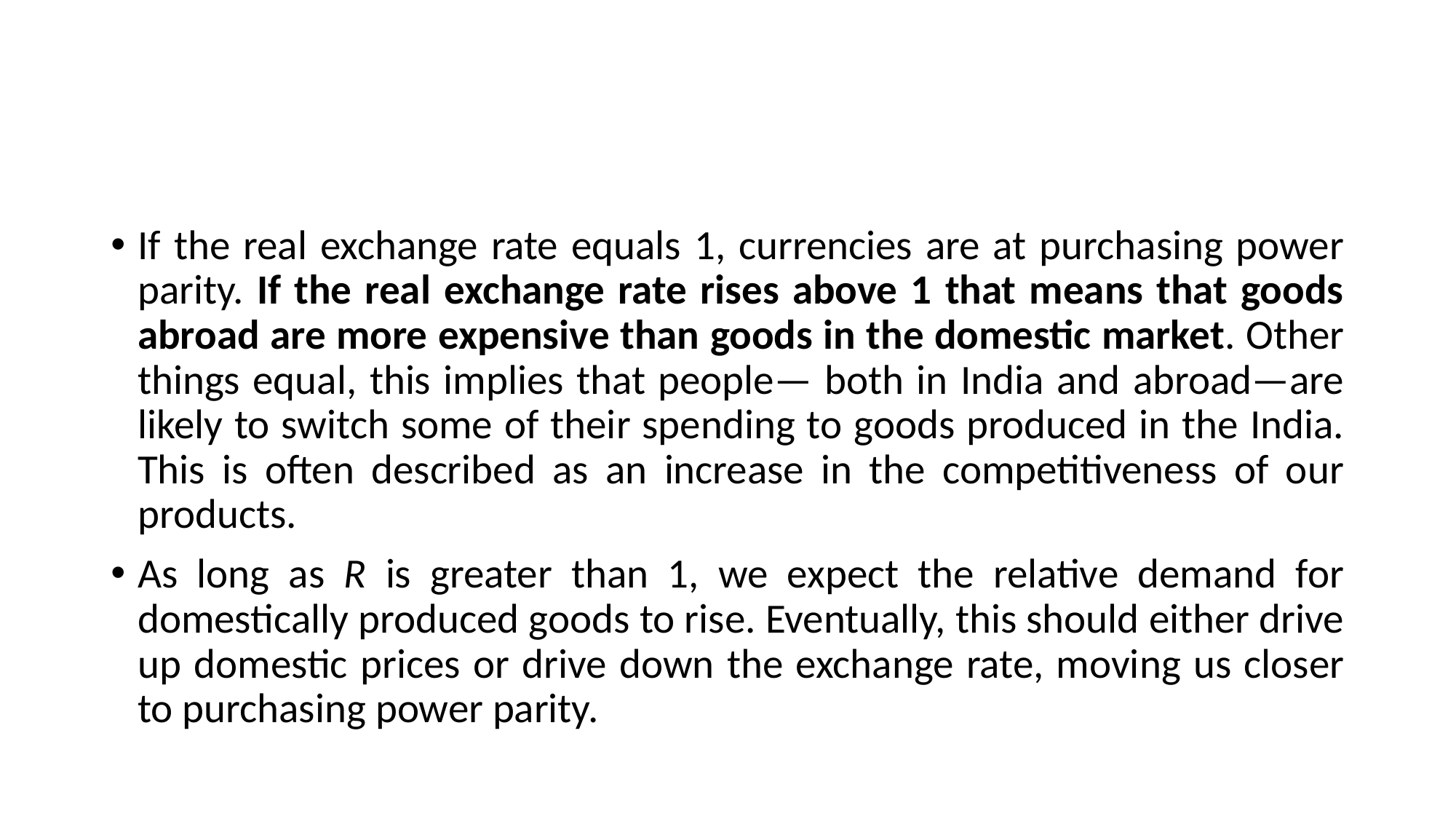

#
If the real exchange rate equals 1, currencies are at purchasing power parity. If the real exchange rate rises above 1 that means that goods abroad are more expensive than goods in the domestic market. Other things equal, this implies that people— both in India and abroad—are likely to switch some of their spending to goods produced in the India. This is often described as an increase in the competitiveness of our products.
As long as R is greater than 1, we expect the relative demand for domestically produced goods to rise. Eventually, this should either drive up domestic prices or drive down the exchange rate, moving us closer to purchasing power parity.